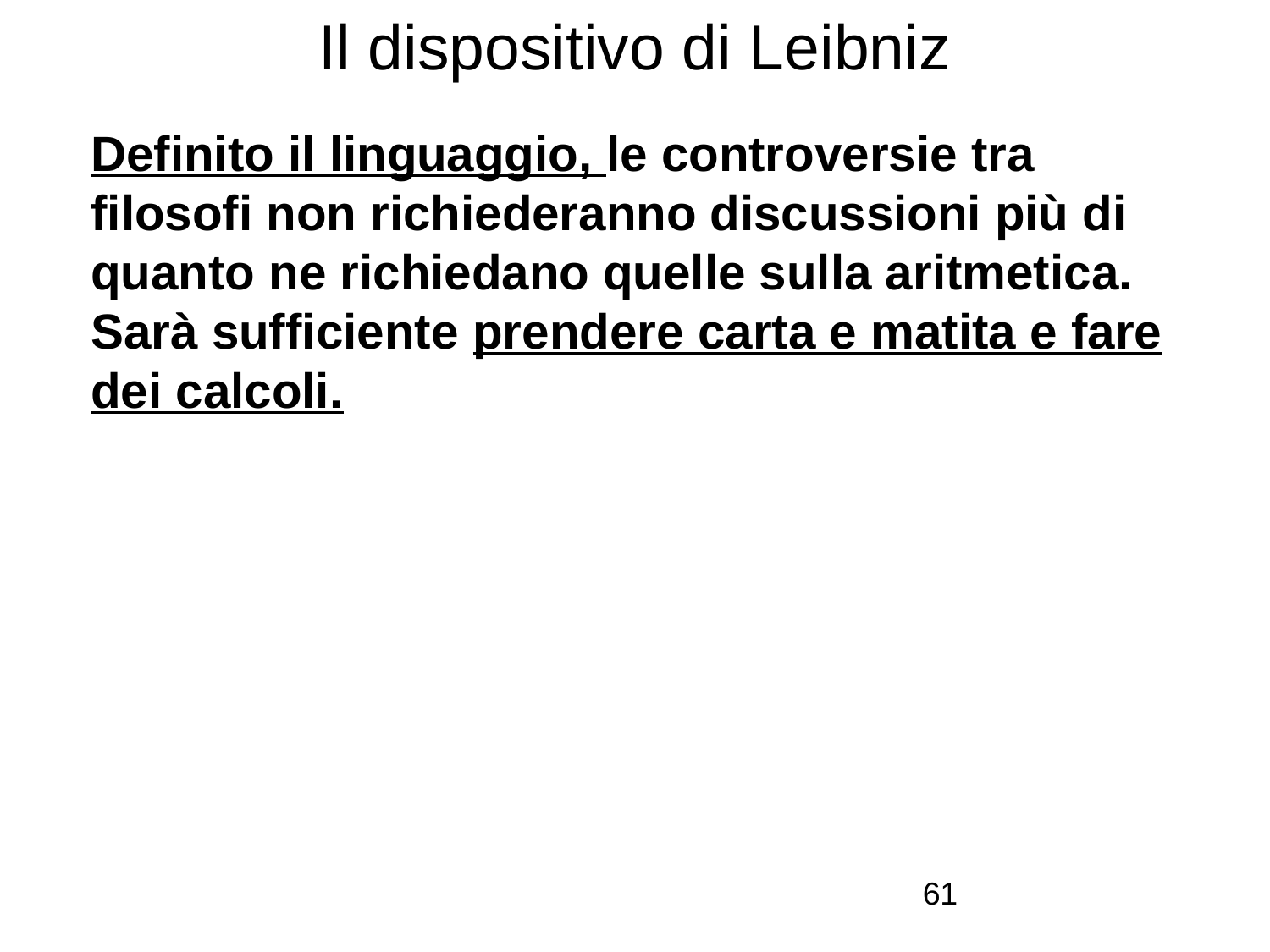

# Il dispositivo di Leibniz
Definito il linguaggio, le controversie tra filosofi non richiederanno discussioni più di quanto ne richiedano quelle sulla aritmetica. Sarà sufficiente prendere carta e matita e fare dei calcoli.

61